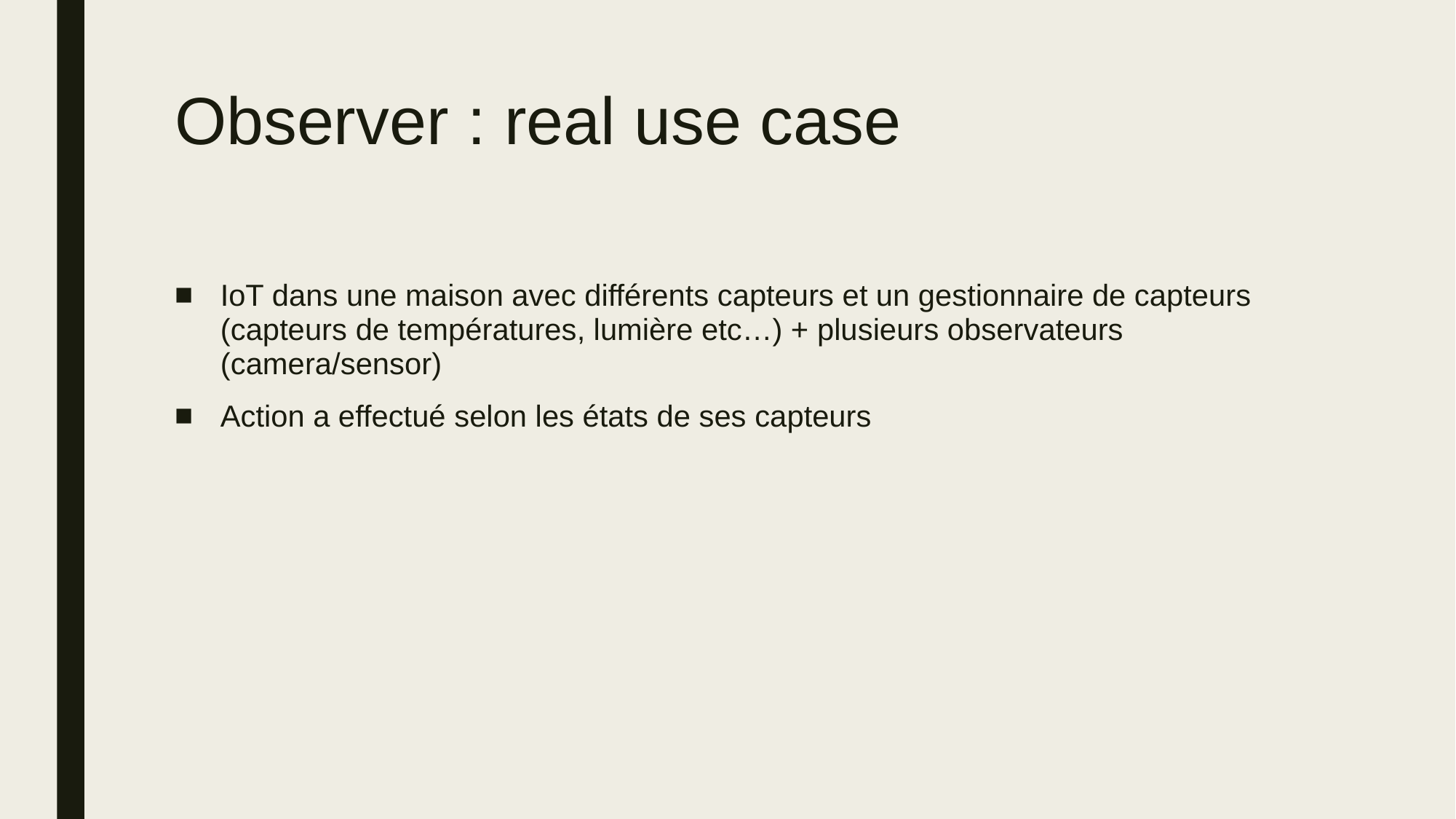

# Observer : real use case
IoT dans une maison avec différents capteurs et un gestionnaire de capteurs (capteurs de températures, lumière etc…) + plusieurs observateurs (camera/sensor)
Action a effectué selon les états de ses capteurs